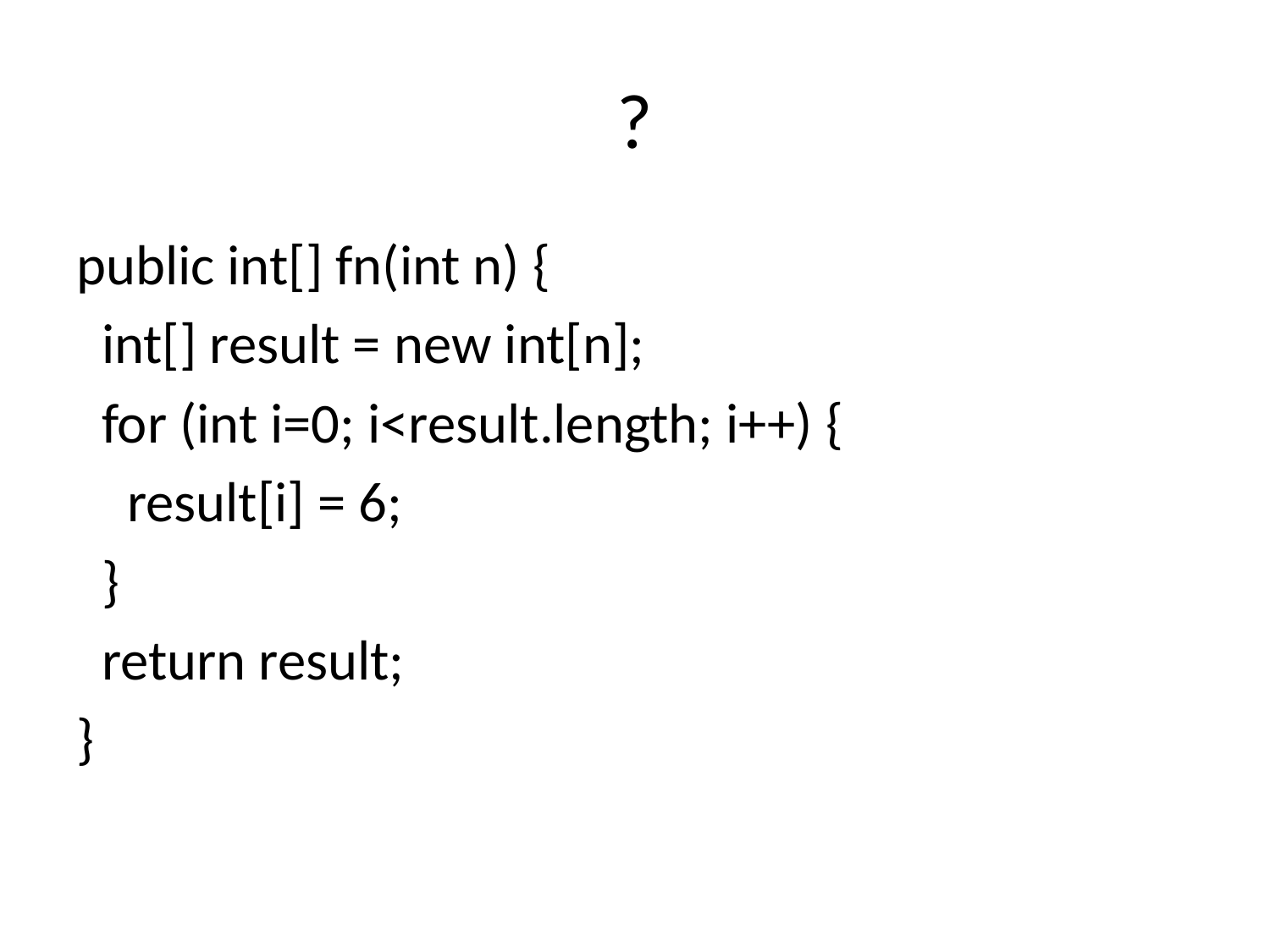

# ?
public int[] fn(int n) {
  int[] result = new int[n];
  for (int i=0; i<result.length; i++) {
    result[i] = 6;
  }
  return result;
}